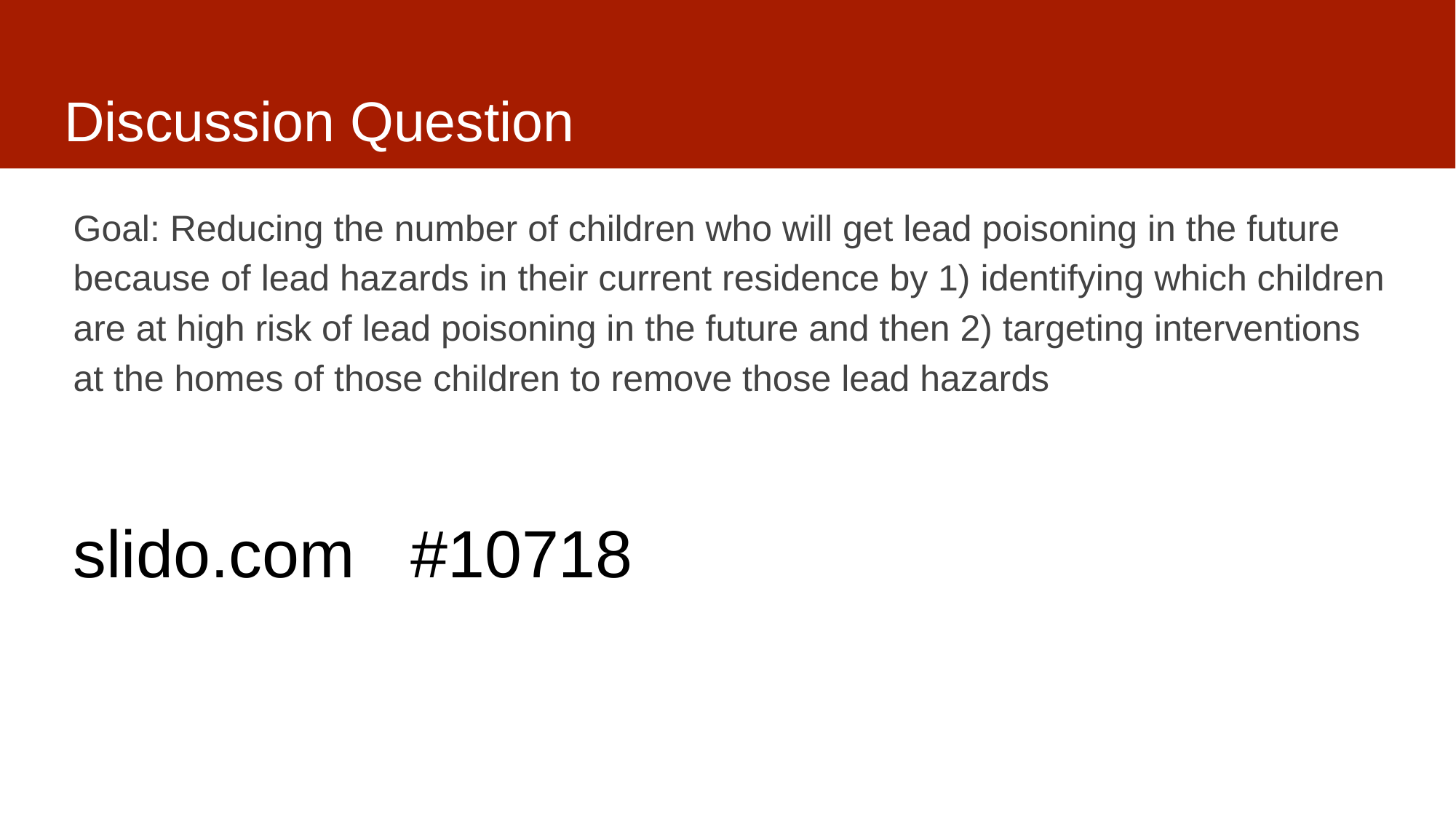

# Discussion Question
Goal: Reducing the number of children who will get lead poisoning in the future because of lead hazards in their current residence by 1) identifying which children are at high risk of lead poisoning in the future and then 2) targeting interventions at the homes of those children to remove those lead hazards

slido.com   #10718